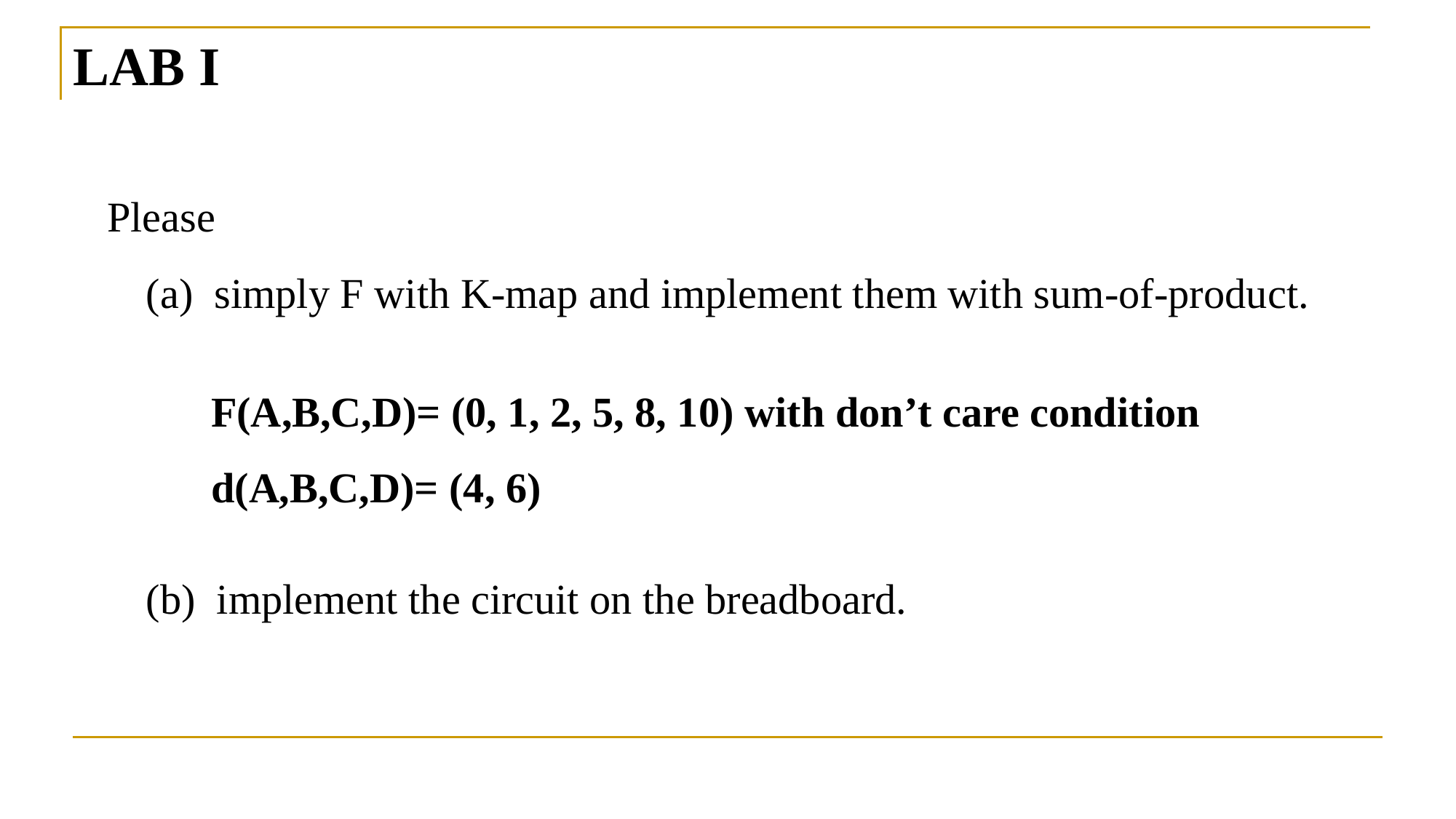

# LAB I
Please
(a)  simply F with K-map and implement them with sum-of-product.

(b)  implement the circuit on the breadboard.

F(A,B,C,D)= (0, 1, 2, 5, 8, 10) with don’t care condition
d(A,B,C,D)= (4, 6)